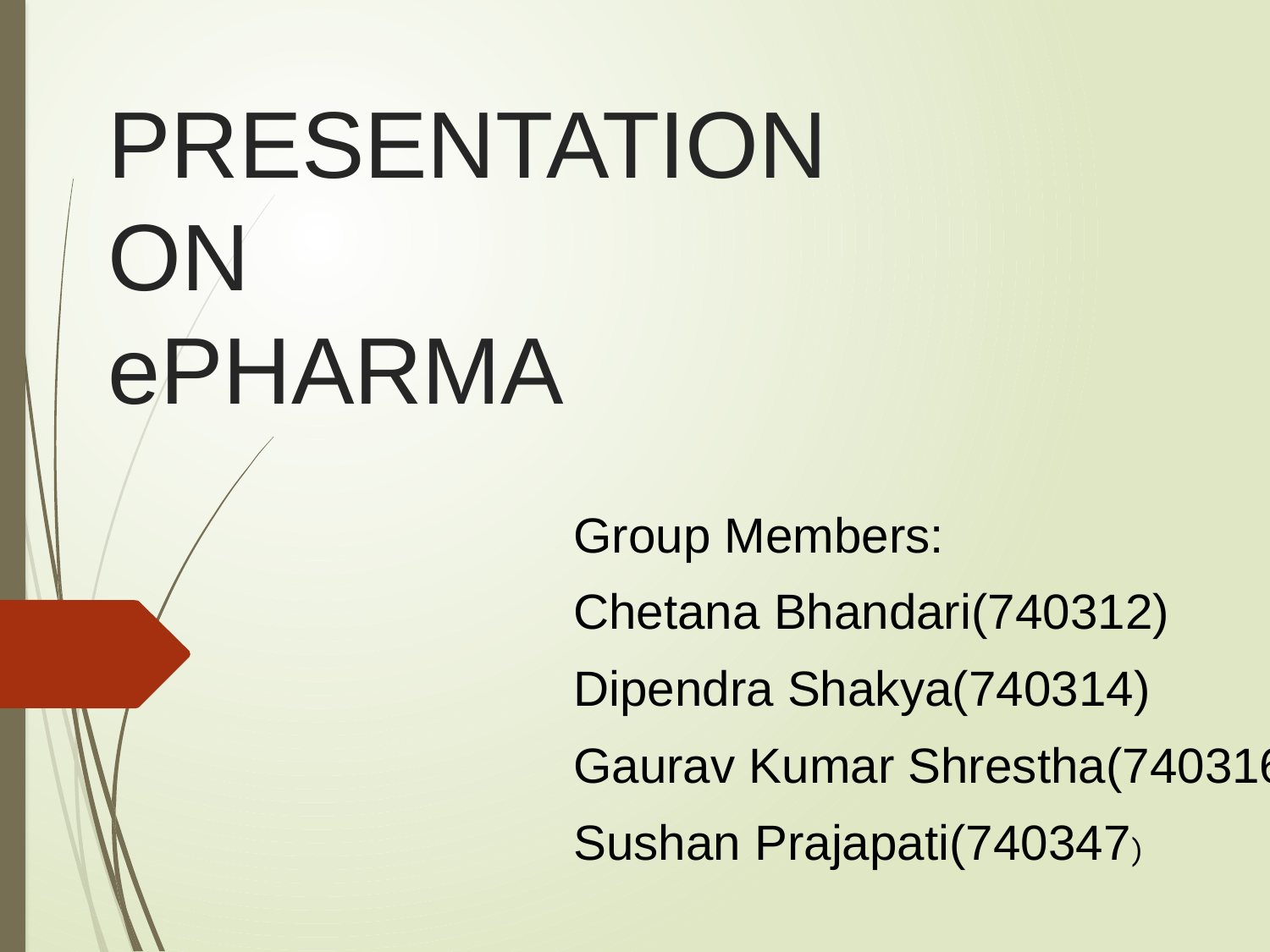

# PRESENTATION ON ePHARMA
Group Members:
Chetana Bhandari(740312)
Dipendra Shakya(740314)
Gaurav Kumar Shrestha(740316)
Sushan Prajapati(740347)